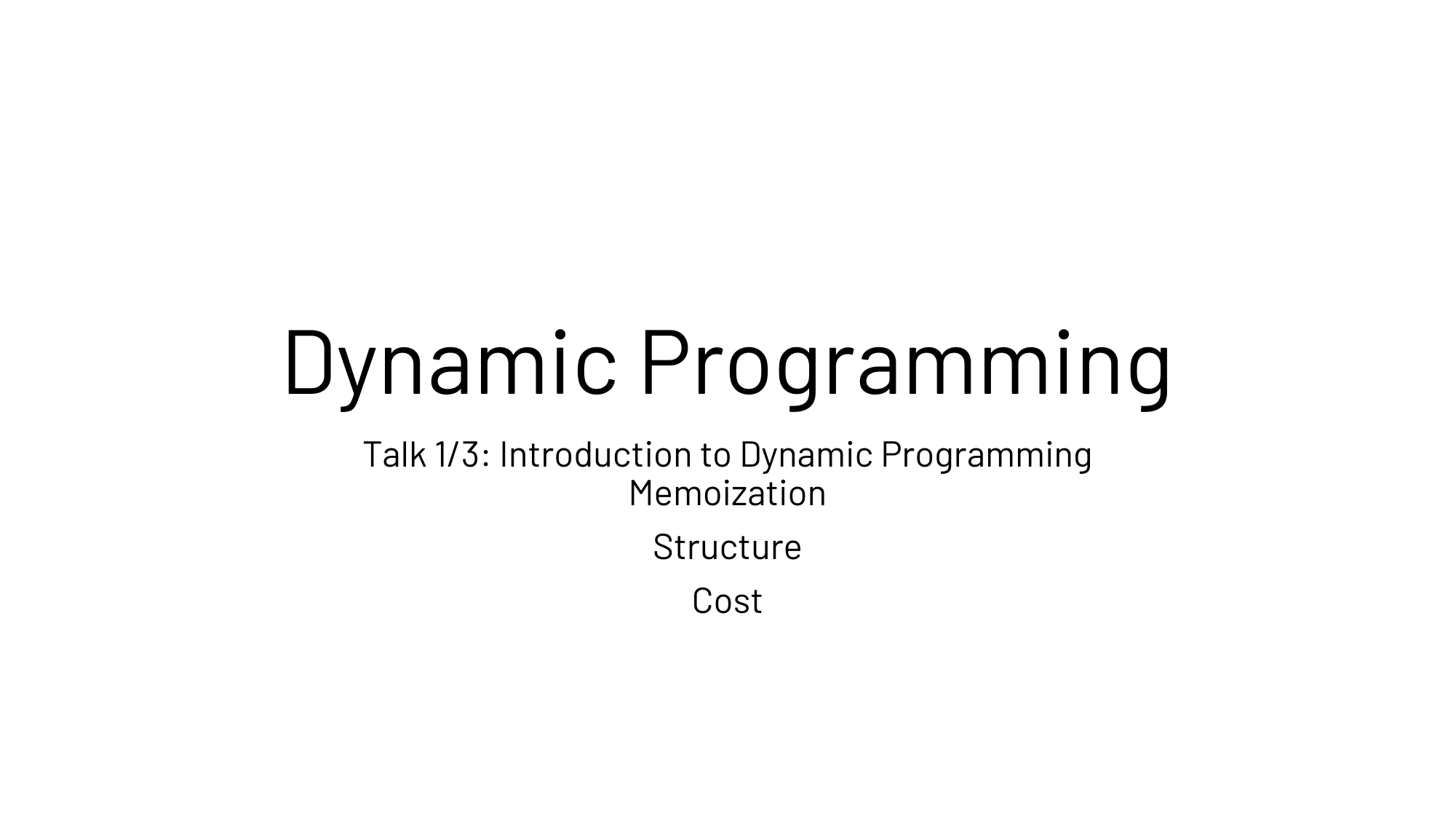

# Dynamic Programming
Talk 1/3: Introduction to Dynamic Programming
Memoization
Structure
Cost